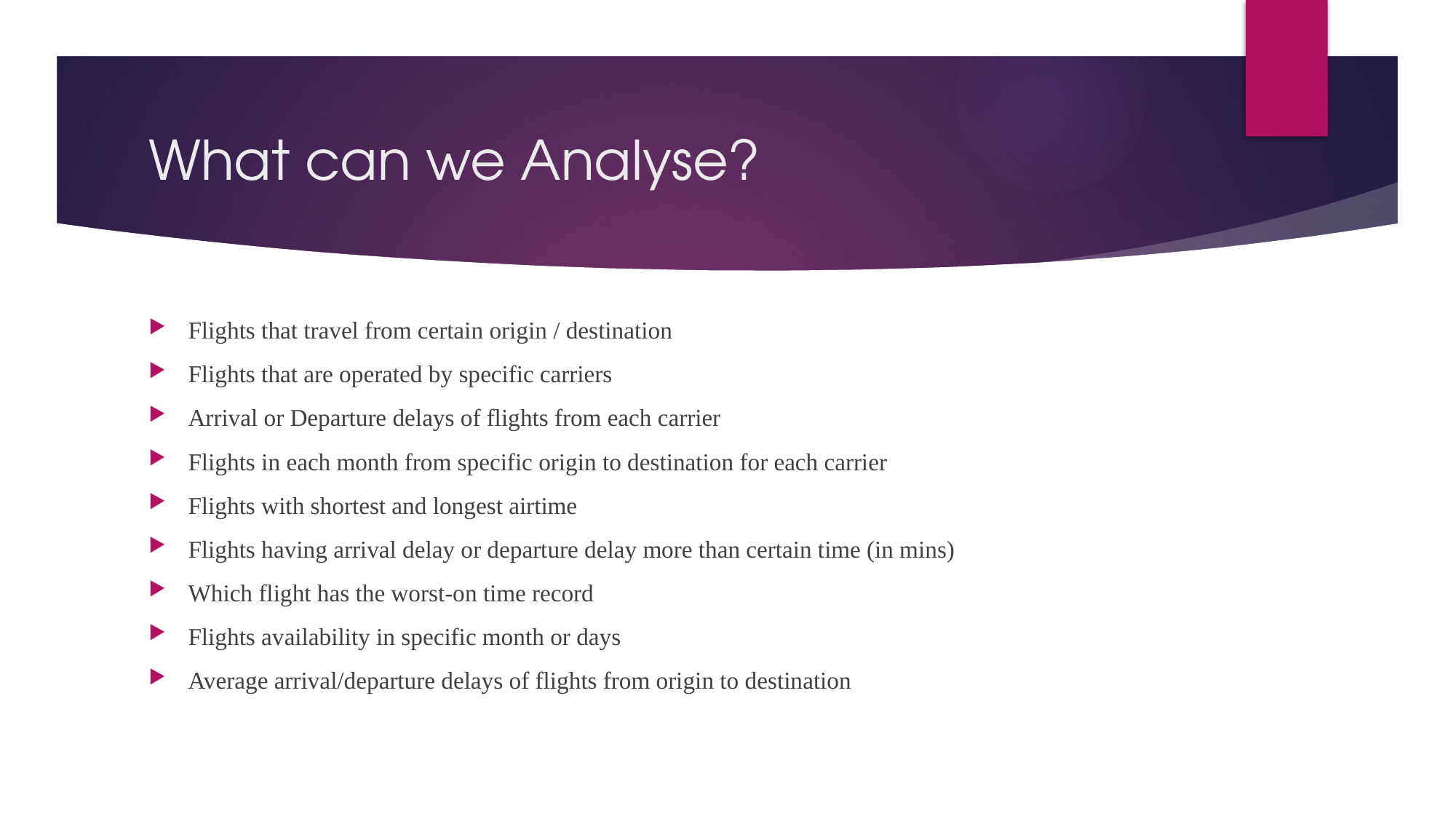

# What can we Analyse?
Flights that travel from certain origin / destination
Flights that are operated by specific carriers
Arrival or Departure delays of flights from each carrier
Flights in each month from specific origin to destination for each carrier
Flights with shortest and longest airtime
Flights having arrival delay or departure delay more than certain time (in mins)
Which flight has the worst-on time record
Flights availability in specific month or days
Average arrival/departure delays of flights from origin to destination